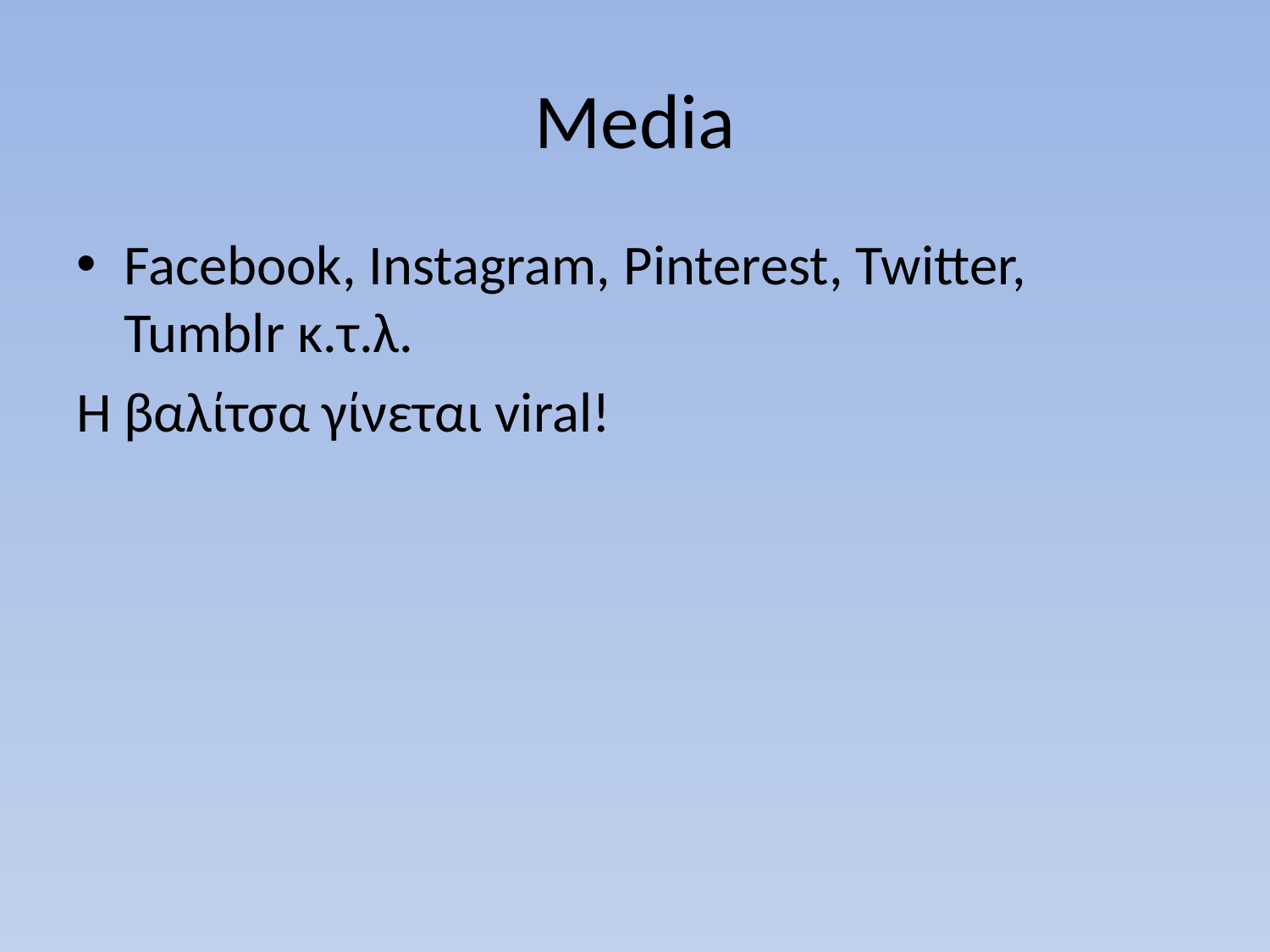

# Media
Facebook, Instagram, Pinterest, Twitter, Tumblr κ.τ.λ.
Η βαλίτσα γίνεται viral!